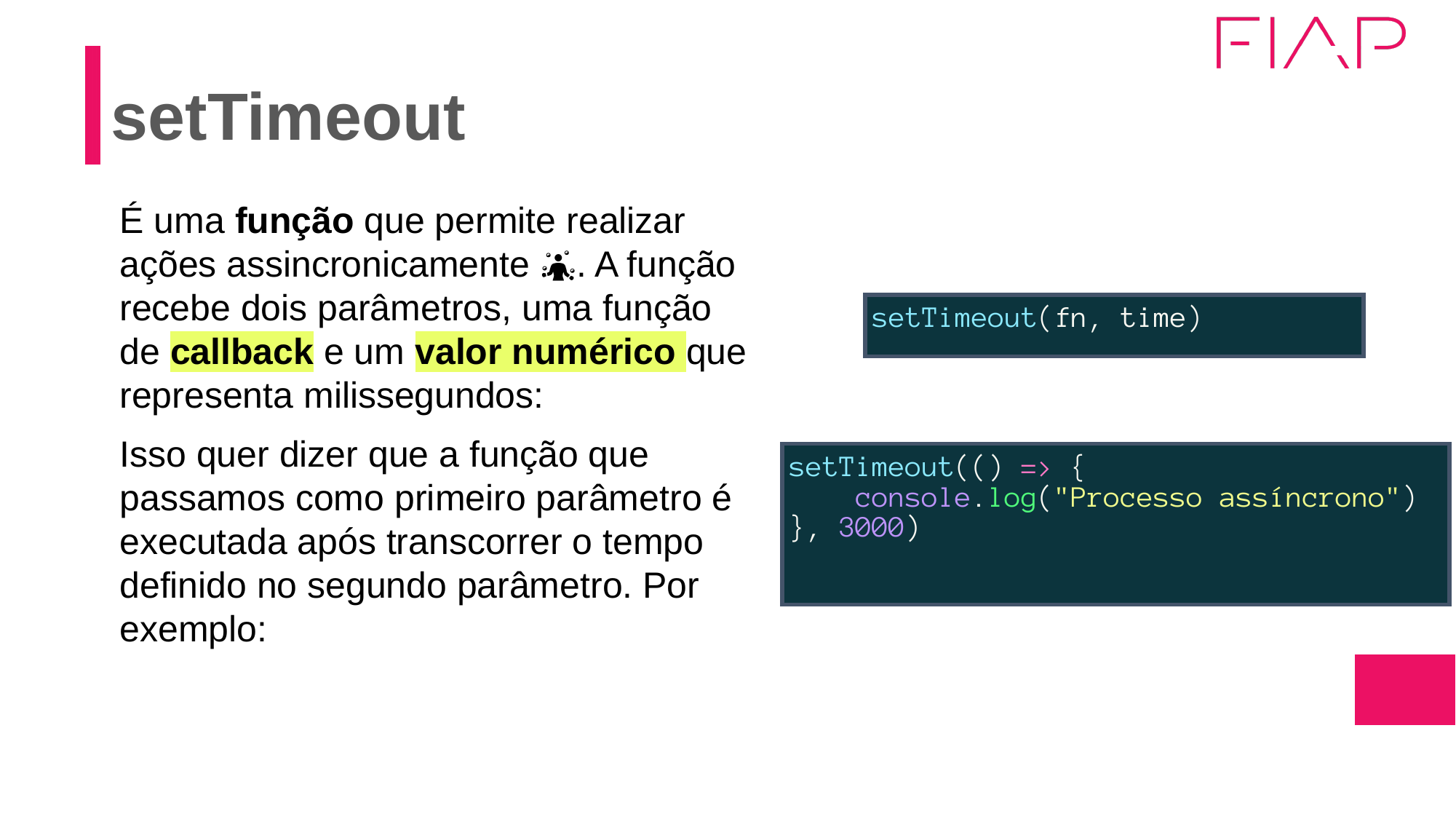

# setTimeout
É uma função que permite realizar ações assincronicamente 🤹. A função recebe dois parâmetros, uma função de callback e um valor numérico que representa milissegundos:
Isso quer dizer que a função que passamos como primeiro parâmetro é executada após transcorrer o tempo definido no segundo parâmetro. Por exemplo:
| setTimeout(fn, time) |
| --- |
| setTimeout(() => {     console.log("Processo assíncrono") }, 3000) |
| --- |
8